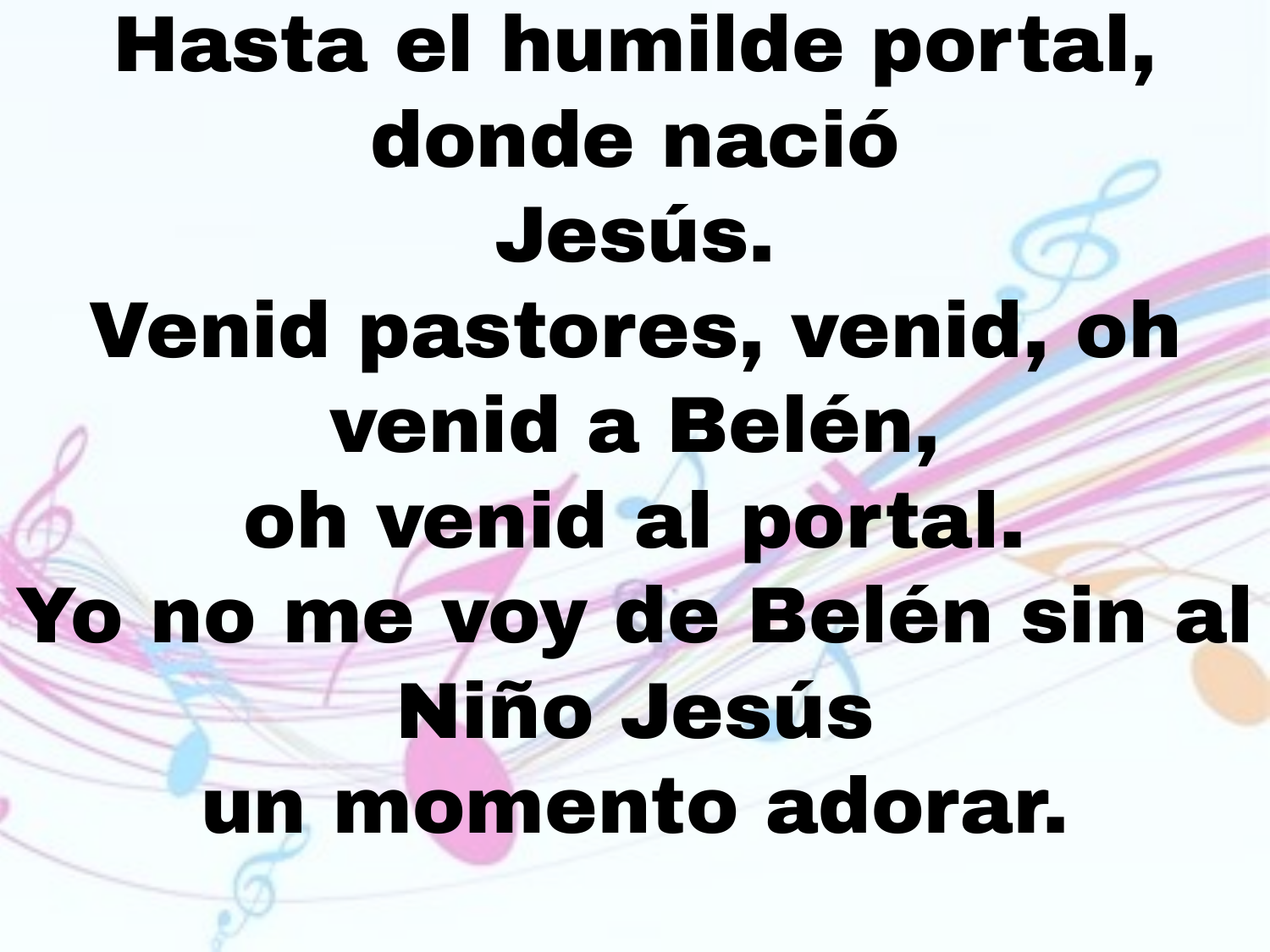

Hasta el humilde portal, donde nació
Jesús.
Venid pastores, venid, oh venid a Belén,
oh venid al portal.
Yo no me voy de Belén sin al Niño Jesús
un momento adorar.